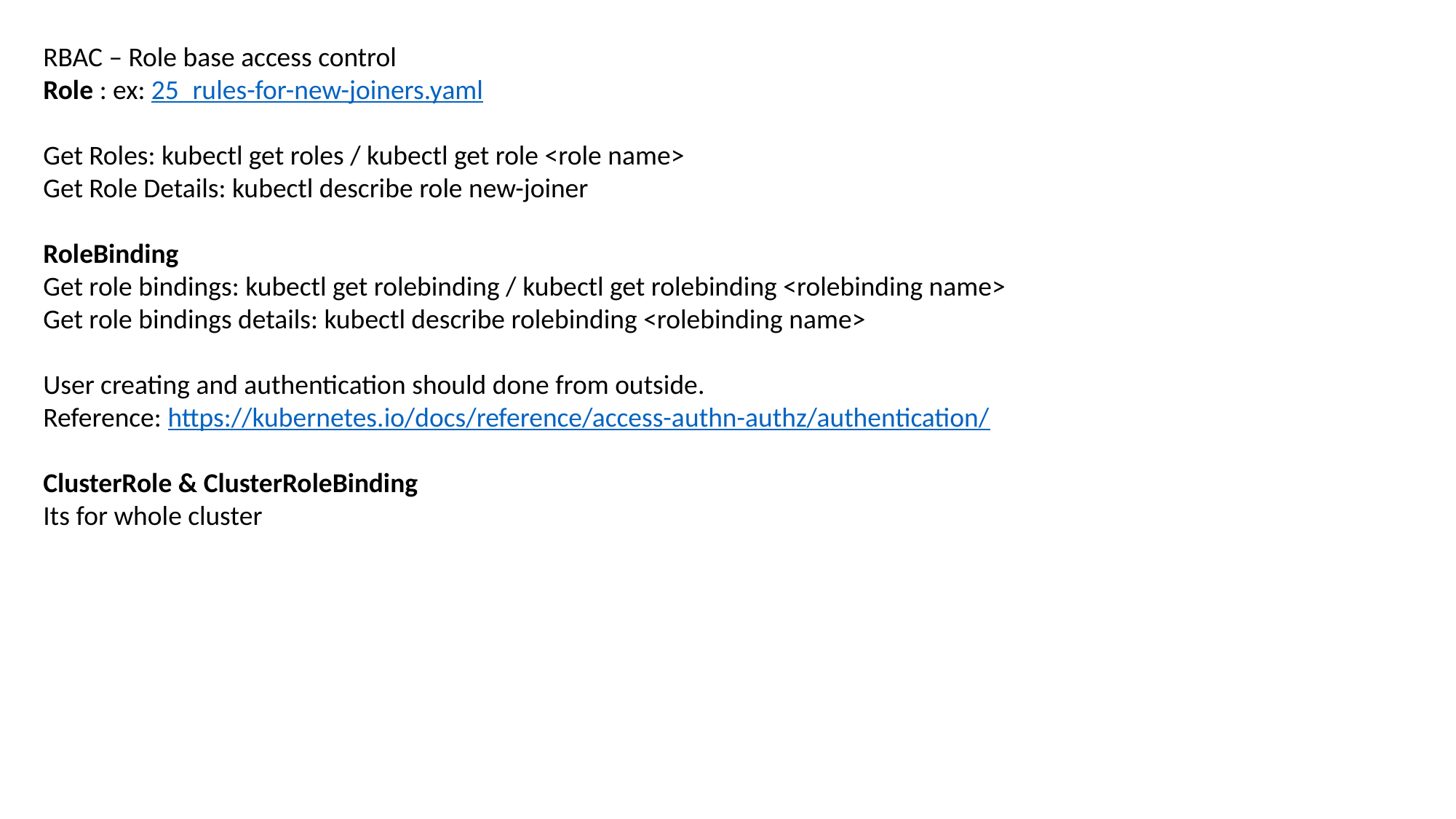

RBAC – Role base access control
Role : ex: 25_rules-for-new-joiners.yaml

Get Roles: kubectl get roles / kubectl get role <role name>
Get Role Details: kubectl describe role new-joiner

RoleBinding
Get role bindings: kubectl get rolebinding / kubectl get rolebinding <rolebinding name>
Get role bindings details: kubectl describe rolebinding <rolebinding name>

User creating and authentication should done from outside.
Reference: https://kubernetes.io/docs/reference/access-authn-authz/authentication/

ClusterRole & ClusterRoleBinding
Its for whole cluster